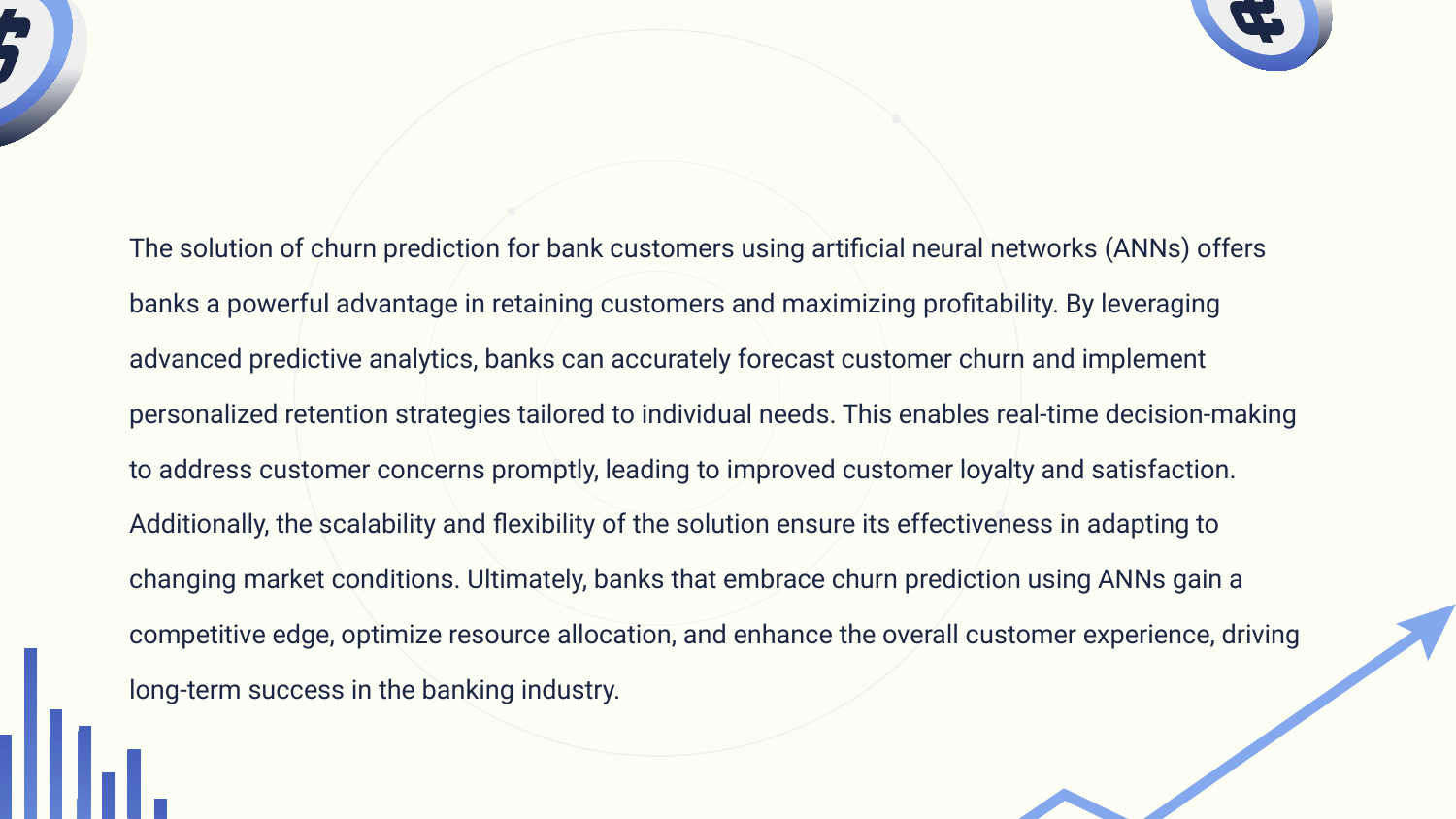

The solution of churn prediction for bank customers using artificial neural networks (ANNs) offers banks a powerful advantage in retaining customers and maximizing profitability. By leveraging advanced predictive analytics, banks can accurately forecast customer churn and implement personalized retention strategies tailored to individual needs. This enables real-time decision-making to address customer concerns promptly, leading to improved customer loyalty and satisfaction. Additionally, the scalability and flexibility of the solution ensure its effectiveness in adapting to changing market conditions. Ultimately, banks that embrace churn prediction using ANNs gain a competitive edge, optimize resource allocation, and enhance the overall customer experience, driving long-term success in the banking industry.